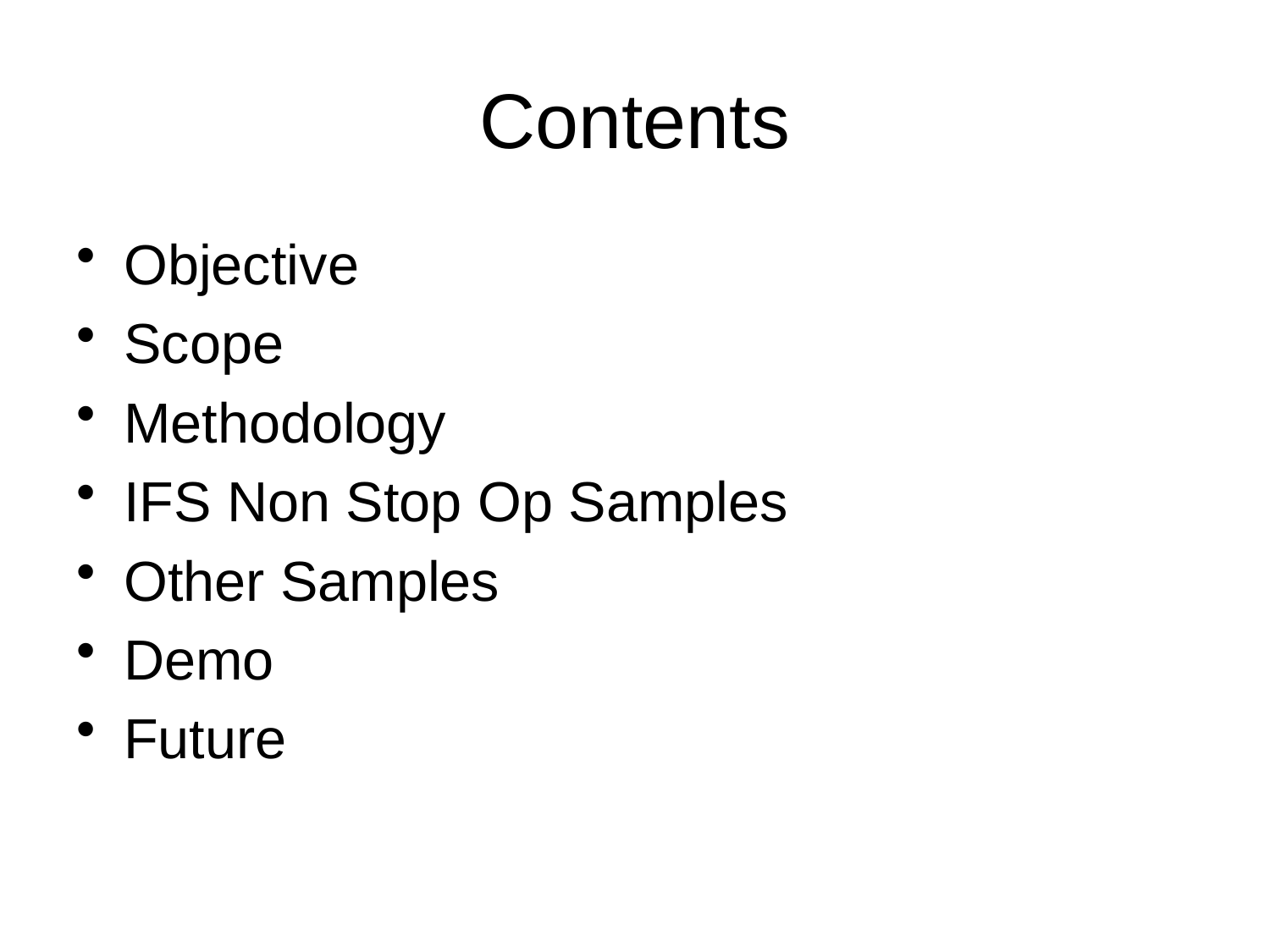

# Contents
Objective
Scope
Methodology
IFS Non Stop Op Samples
Other Samples
Demo
Future